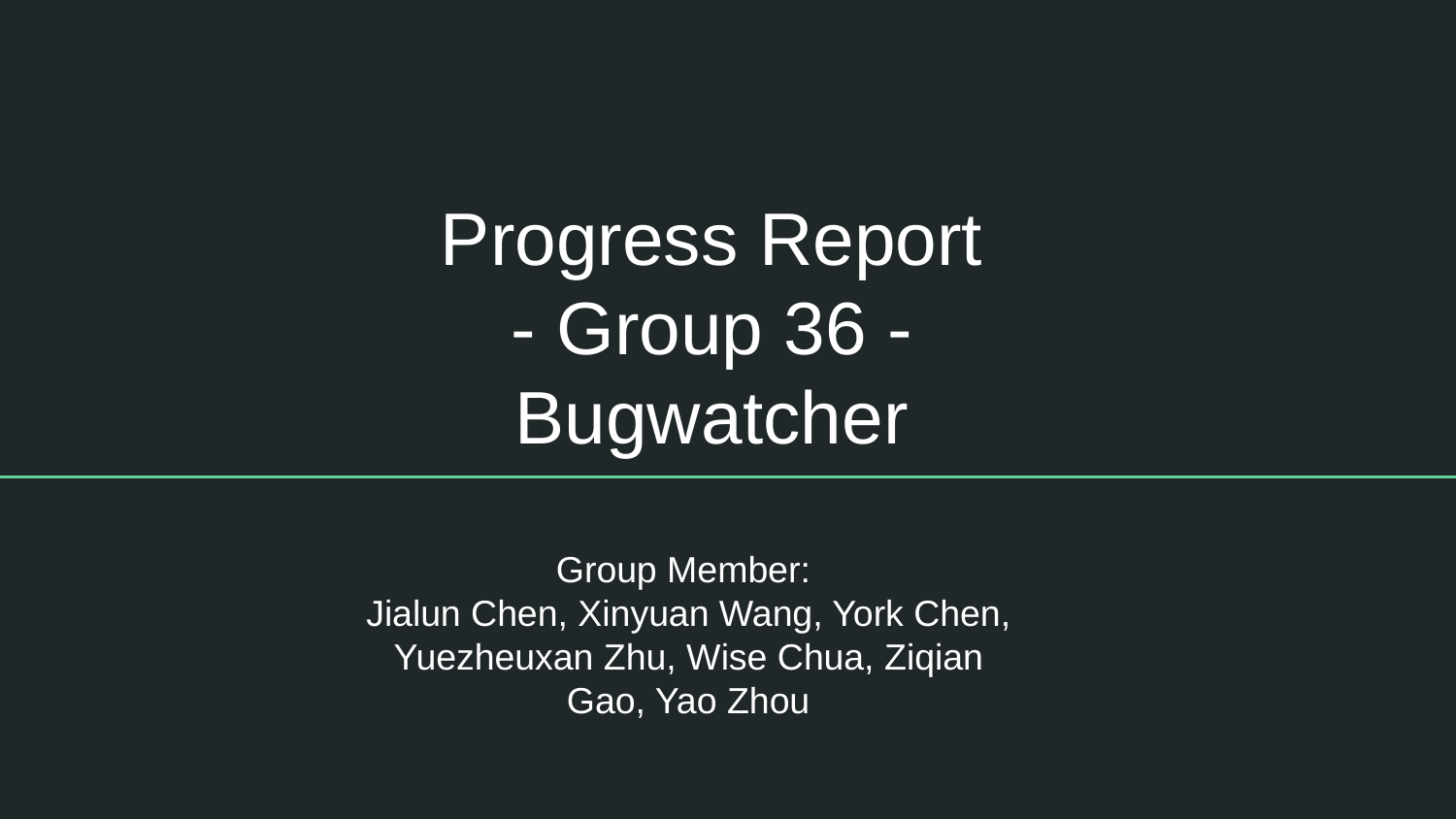

# Progress Report - Group 36 - Bugwatcher
Group Member:
Jialun Chen, Xinyuan Wang, York Chen, Yuezheuxan Zhu, Wise Chua, Ziqian Gao, Yao Zhou